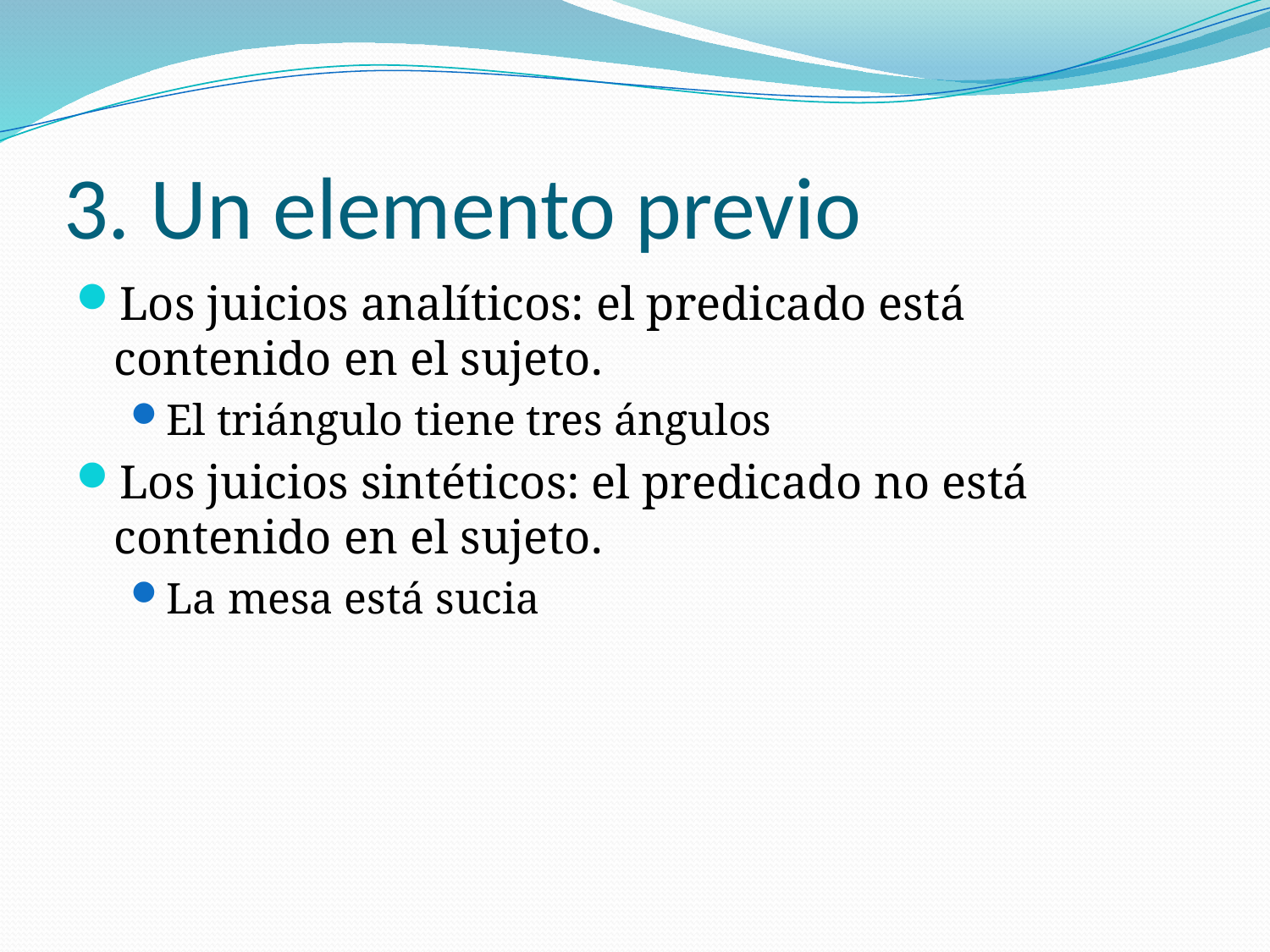

# 3. Un elemento previo
Los juicios analíticos: el predicado está contenido en el sujeto.
El triángulo tiene tres ángulos
Los juicios sintéticos: el predicado no está contenido en el sujeto.
La mesa está sucia